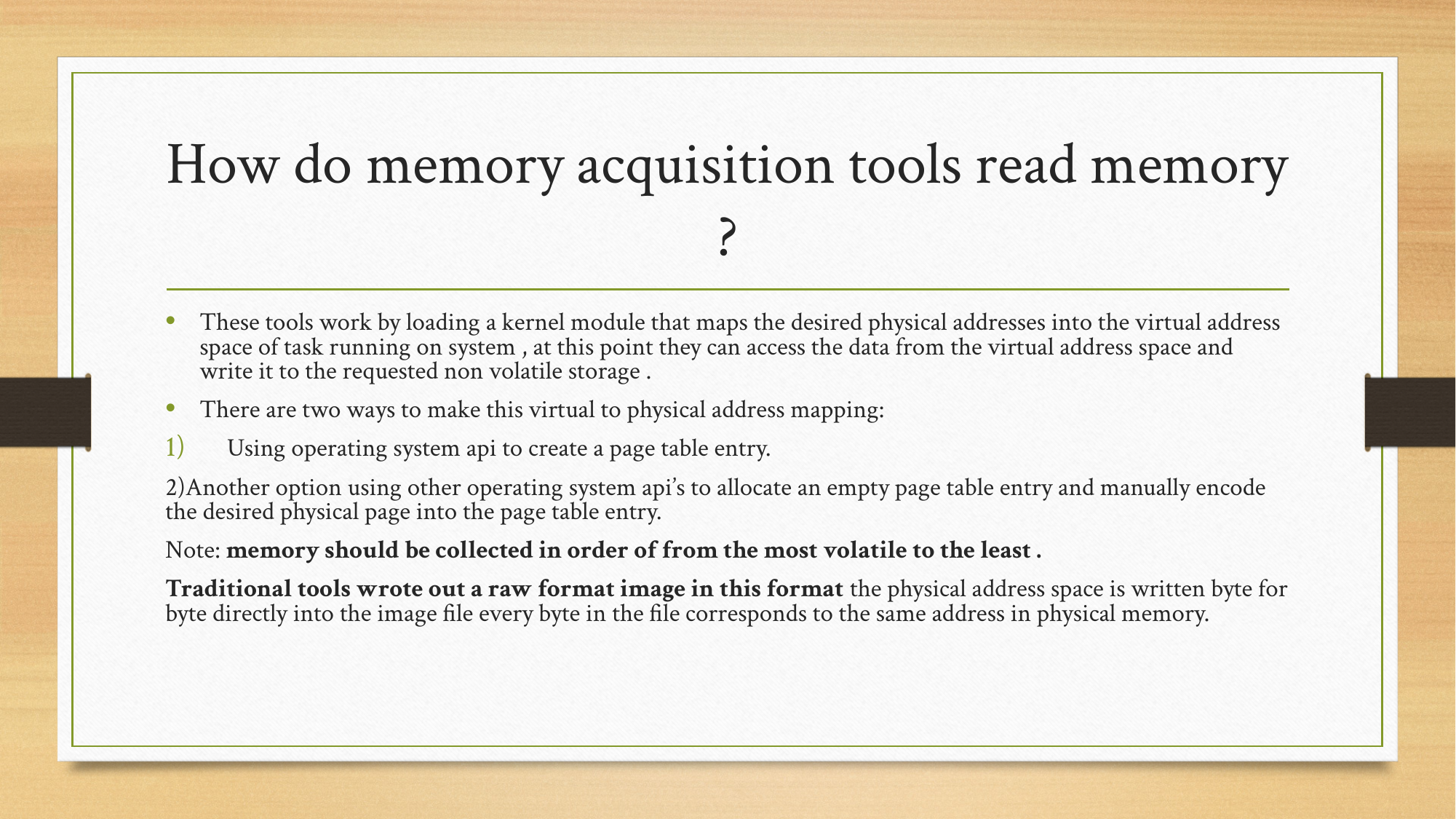

# How do memory acquisition tools read memory ?
These tools work by loading a kernel module that maps the desired physical addresses into the virtual address space of task running on system , at this point they can access the data from the virtual address space and write it to the requested non volatile storage .
There are two ways to make this virtual to physical address mapping:
Using operating system api to create a page table entry.
2)Another option using other operating system api’s to allocate an empty page table entry and manually encode the desired physical page into the page table entry.
Note: memory should be collected in order of from the most volatile to the least .
Traditional tools wrote out a raw format image in this format the physical address space is written byte for byte directly into the image file every byte in the file corresponds to the same address in physical memory.